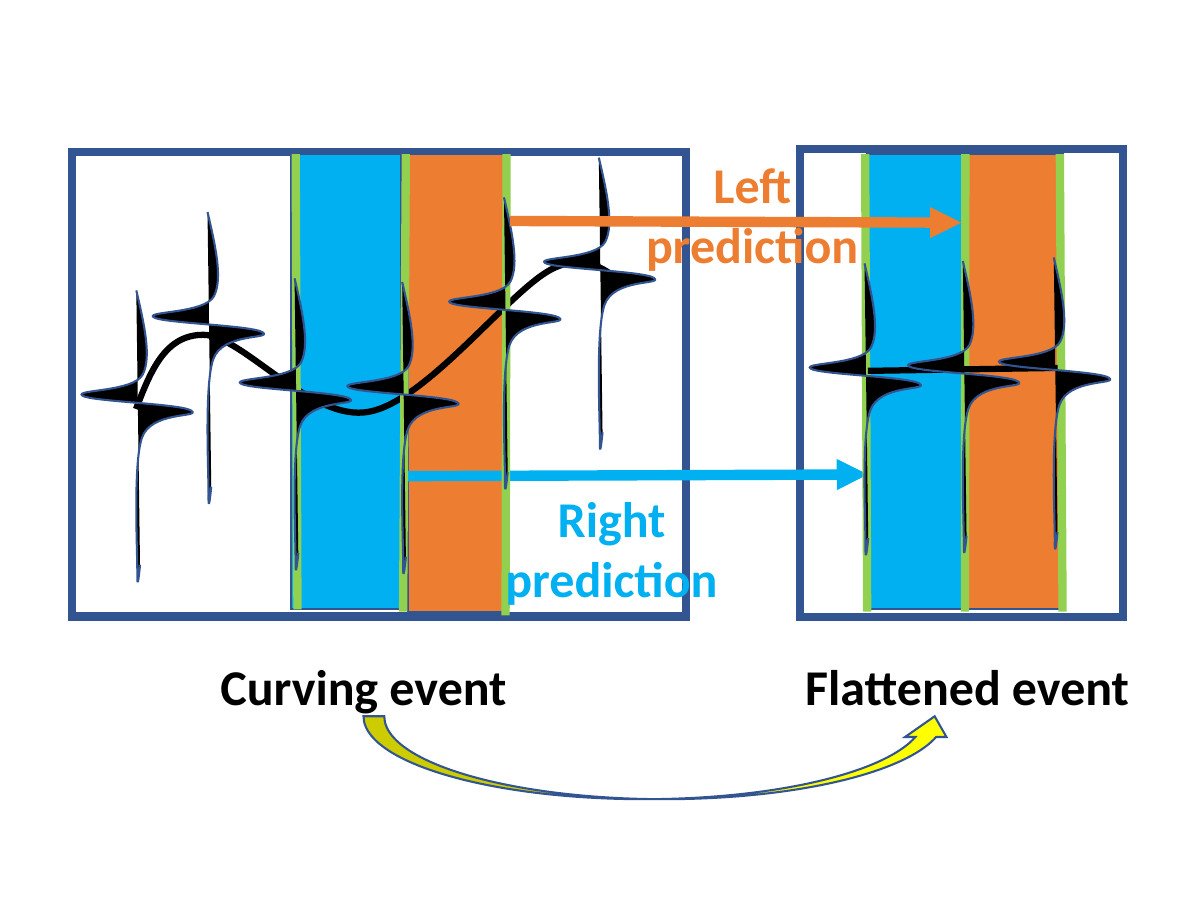

Left
prediction

Right
prediction
Flattened event
Curving event